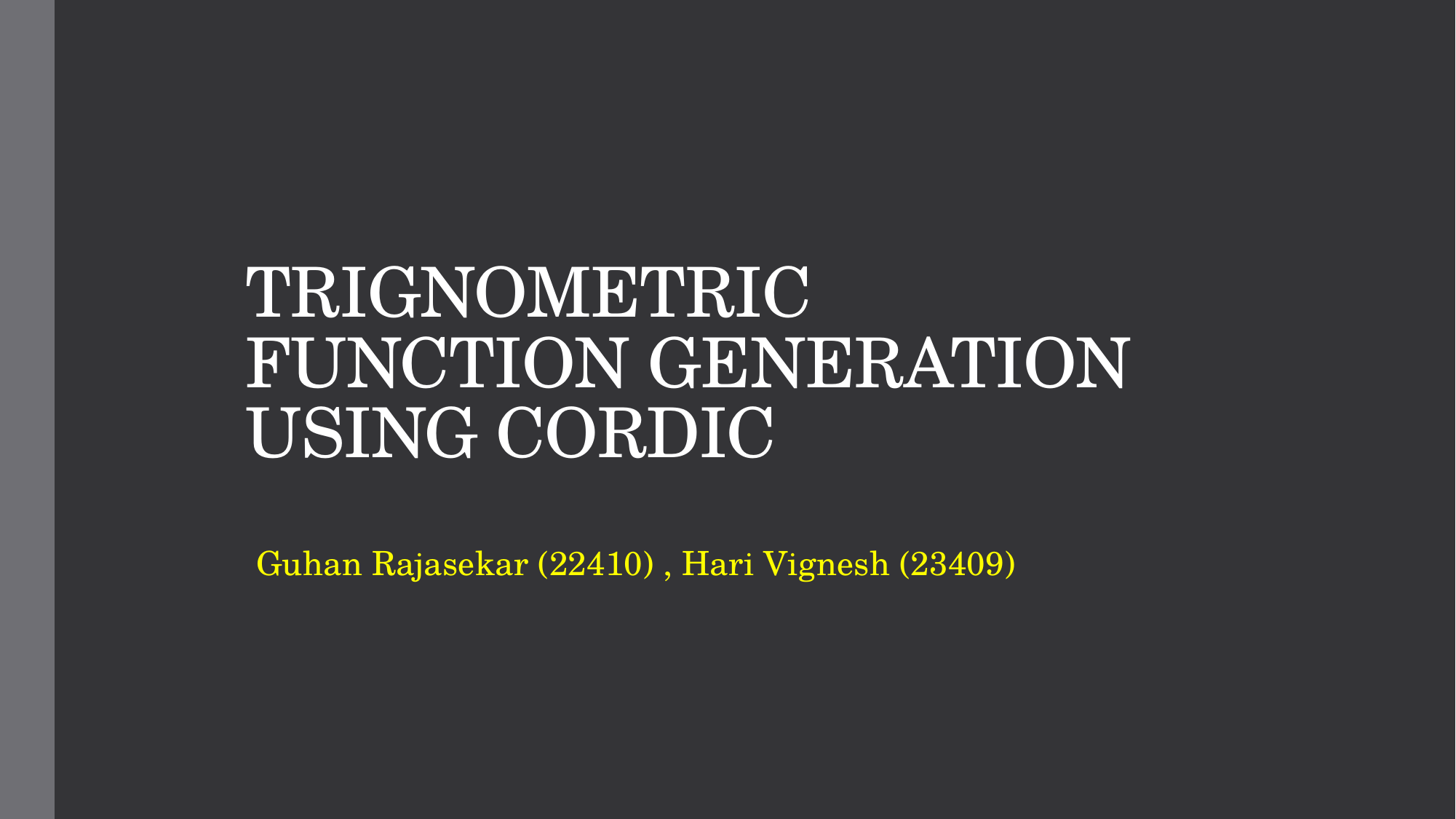

# TRIGNOMETRIC FUNCTION GENERATION USING CORDIC

                  Guhan Rajasekar (22410) , Hari Vignesh (23409)